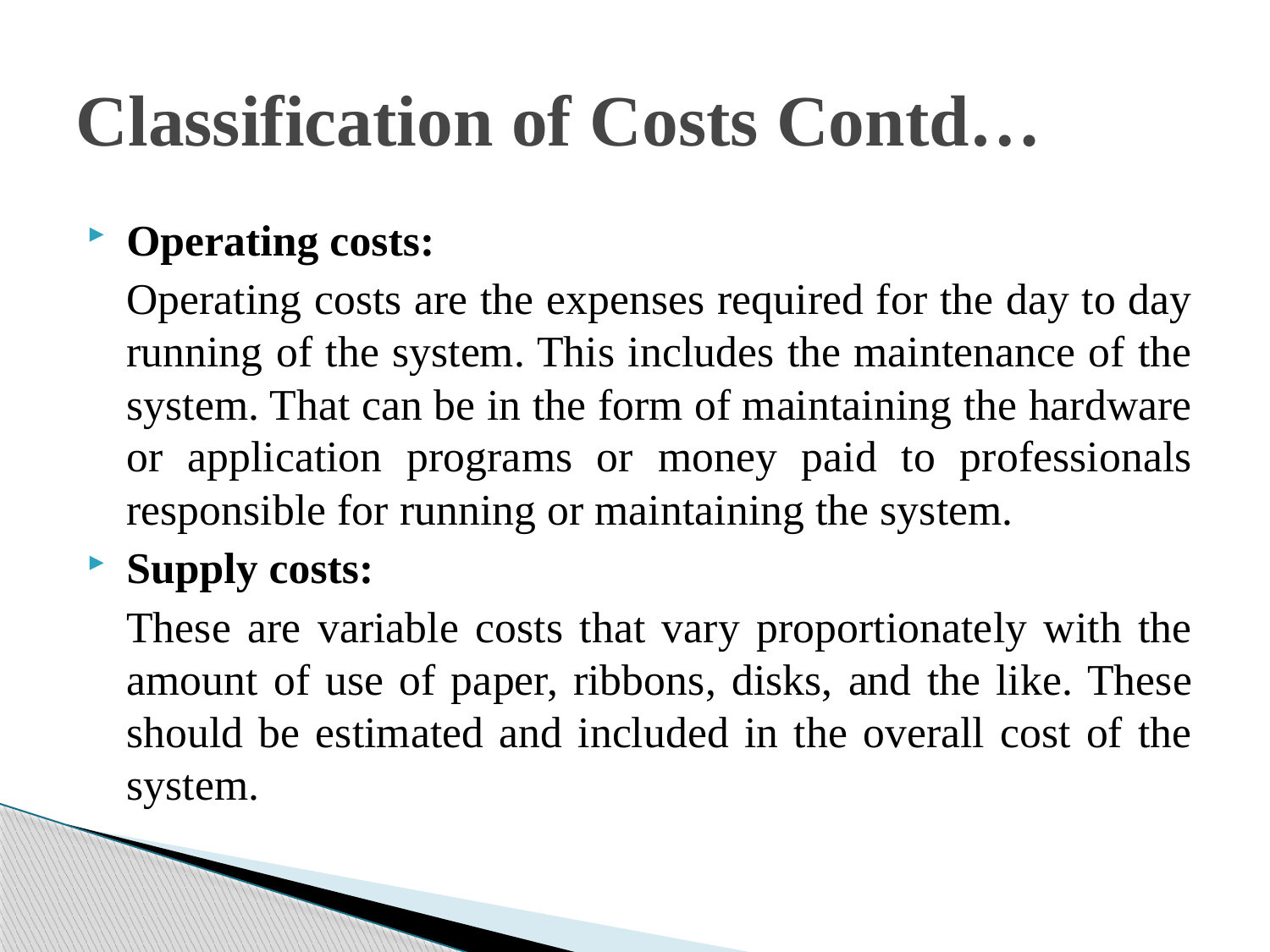

# Classification of Costs Contd…
Operating costs:
	Operating costs are the expenses required for the day to day running of the system. This includes the maintenance of the system. That can be in the form of maintaining the hardware or application programs or money paid to professionals responsible for running or maintaining the system.
Supply costs:
	These are variable costs that vary proportionately with the amount of use of paper, ribbons, disks, and the like. These should be estimated and included in the overall cost of the system.